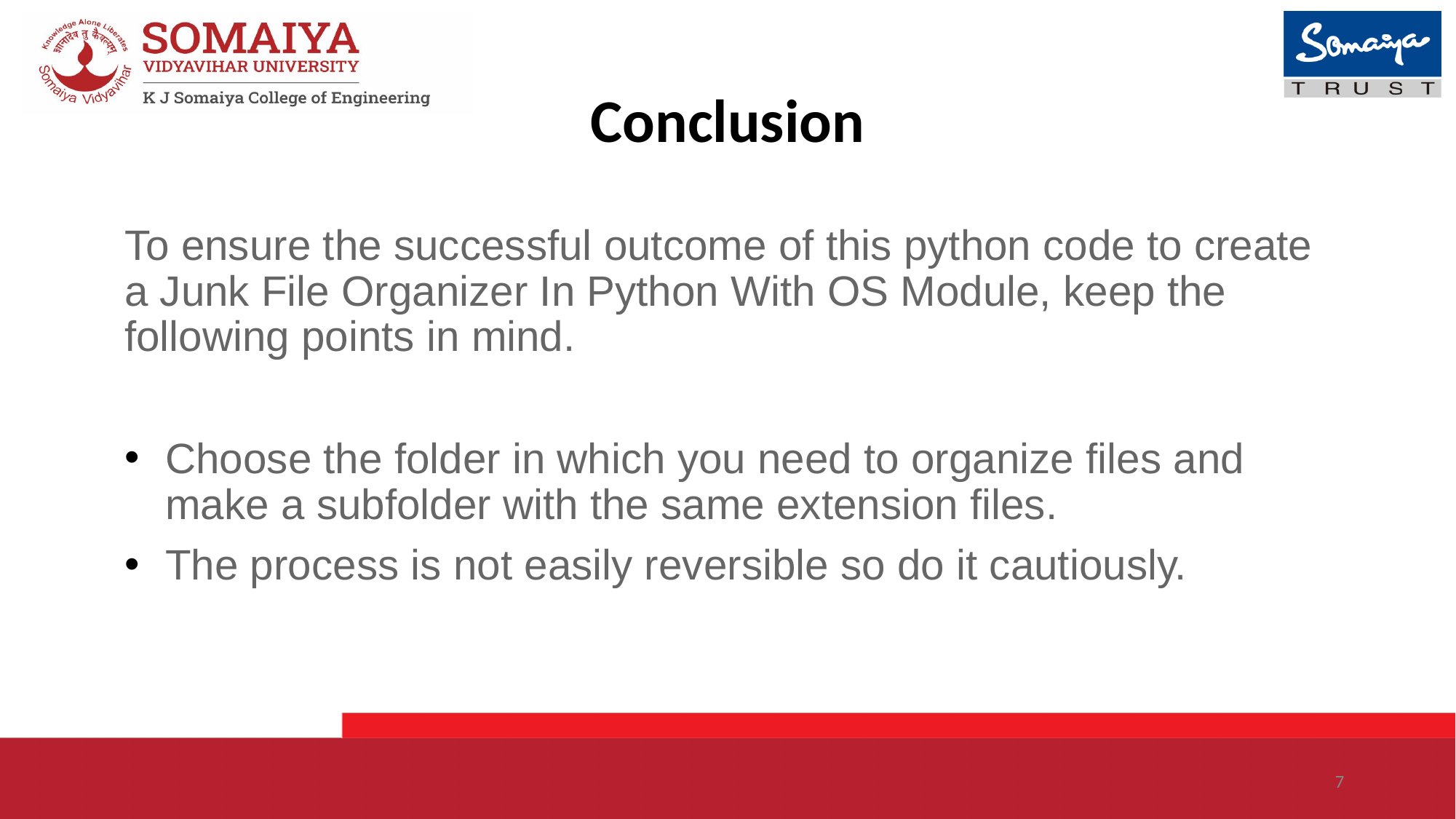

# Conclusion
To ensure the successful outcome of this python code to create a Junk File Organizer In Python With OS Module, keep the following points in mind.

Choose the folder in which you need to organize files and make a subfolder with the same extension files.
The process is not easily reversible so do it cautiously.

7